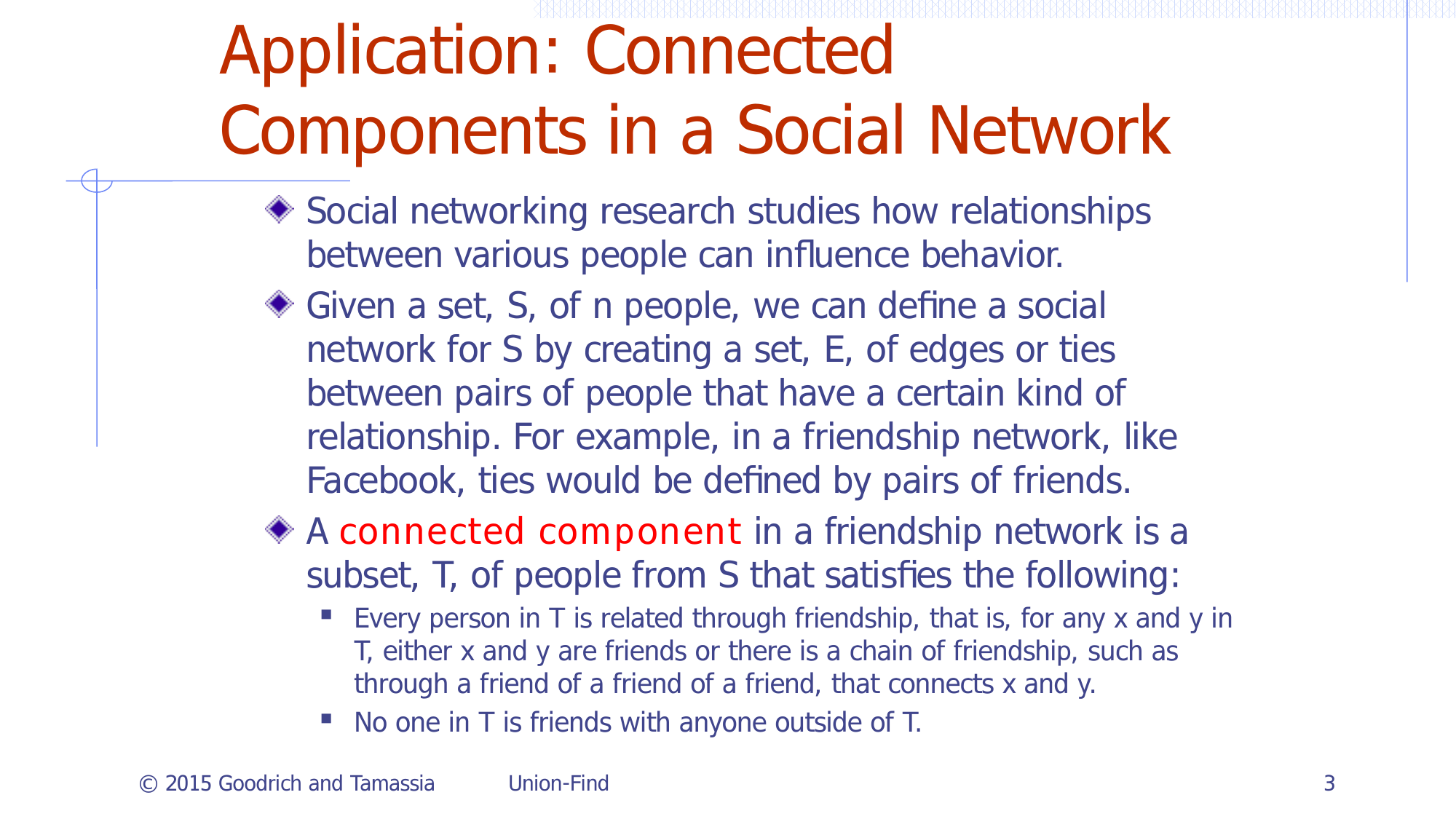

# Application: Connected Components in a Social Network
Social networking research studies how relationships between various people can influence behavior.
Given a set, S, of n people, we can define a social network for S by creating a set, E, of edges or ties between pairs of people that have a certain kind of relationship. For example, in a friendship network, like Facebook, ties would be defined by pairs of friends.
A connected component in a friendship network is a subset, T, of people from S that satisfies the following:
Every person in T is related through friendship, that is, for any x and y in T, either x and y are friends or there is a chain of friendship, such as through a friend of a friend of a friend, that connects x and y.
No one in T is friends with anyone outside of T.
Union-Find
3